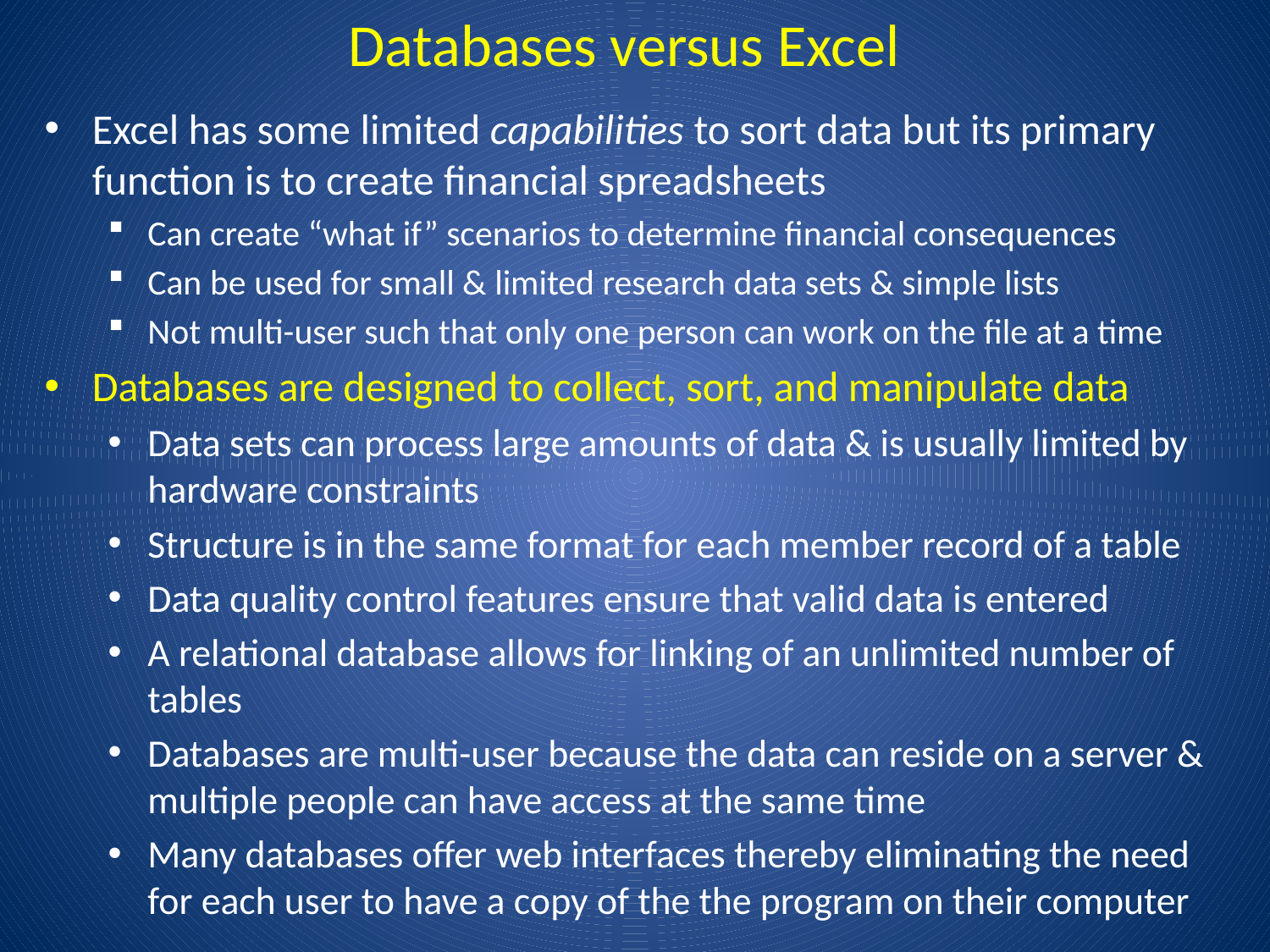

Databases versus Excel
Excel has some limited capabilities to sort data but its primary function is to create financial spreadsheets
Can create “what if” scenarios to determine financial consequences
Can be used for small & limited research data sets & simple lists
Not multi-user such that only one person can work on the file at a time
Databases are designed to collect, sort, and manipulate data
Data sets can process large amounts of data & is usually limited by hardware constraints
Structure is in the same format for each member record of a table
Data quality control features ensure that valid data is entered
A relational database allows for linking of an unlimited number of tables
Databases are multi-user because the data can reside on a server & multiple people can have access at the same time
Many databases offer web interfaces thereby eliminating the need for each user to have a copy of the the program on their computer